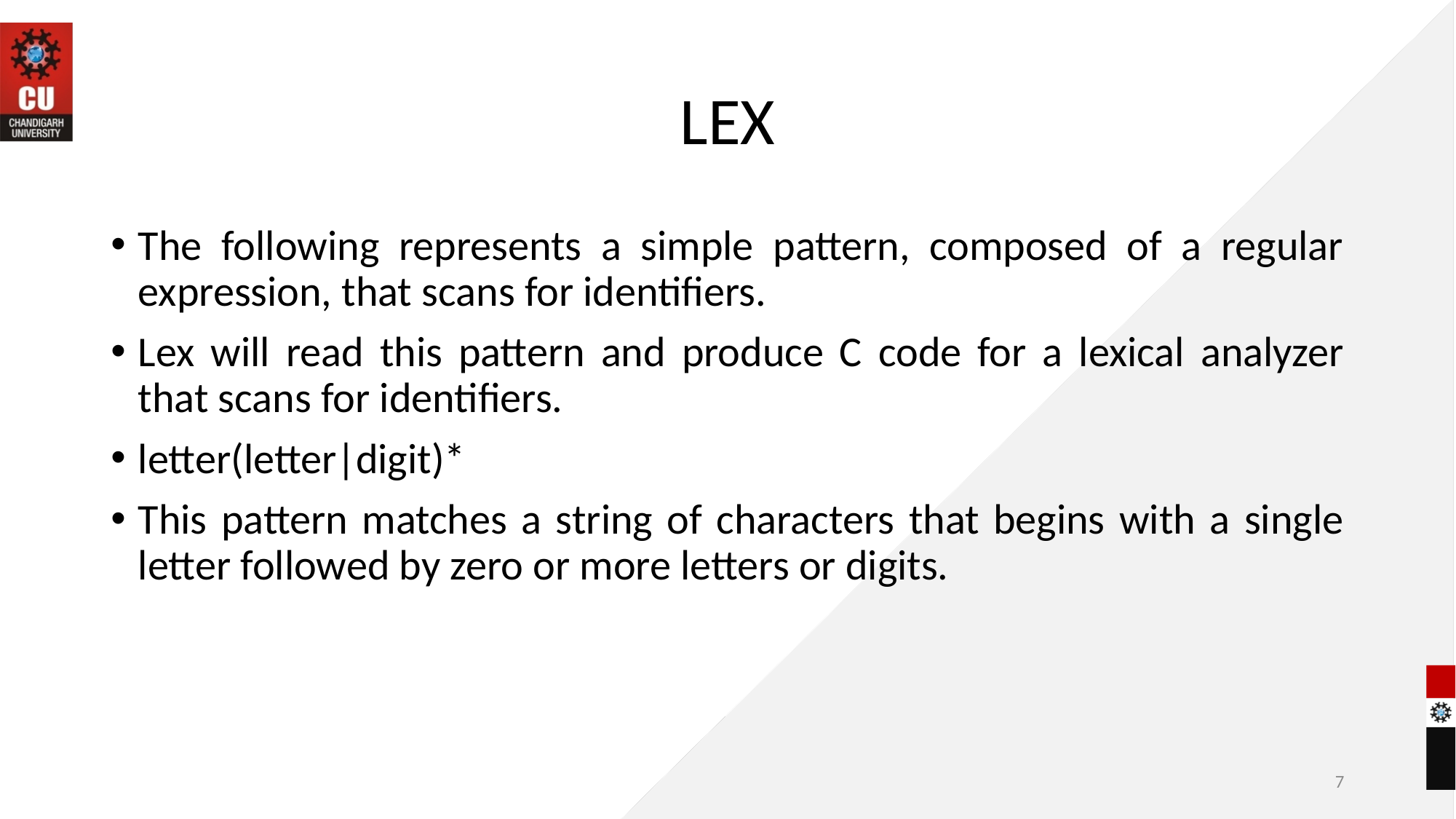

# LEX
The following represents a simple pattern, composed of a regular expression, that scans for identifiers.
Lex will read this pattern and produce C code for a lexical analyzer that scans for identifiers.
letter(letter|digit)*
This pattern matches a string of characters that begins with a single letter followed by zero or more letters or digits.
7